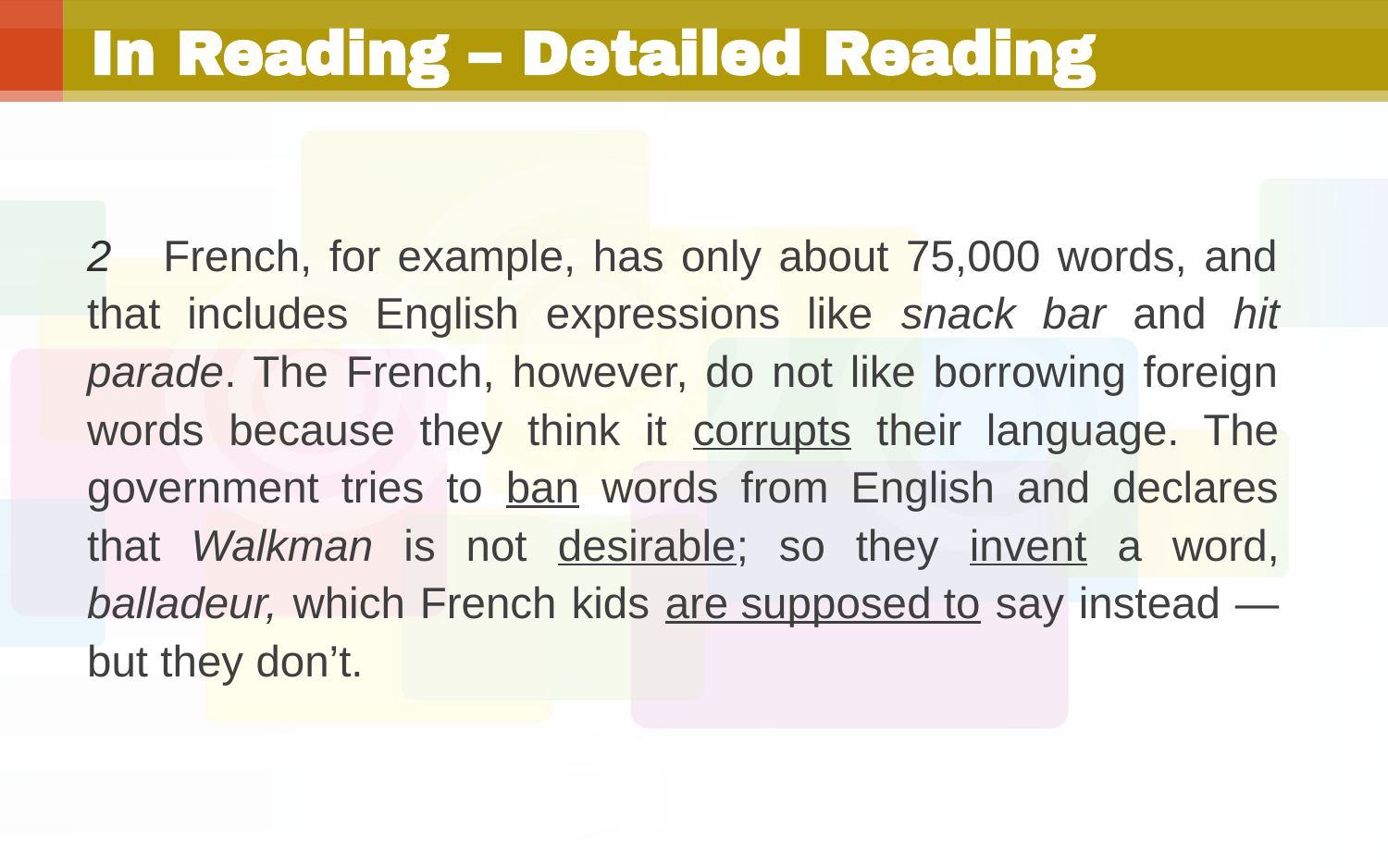

# In Reading – Detailed Reading
2   French, for example, has only about 75,000 words, and that includes English expressions like snack bar and hit parade. The French, however, do not like borrowing foreign words because they think it corrupts their language. The government tries to ban words from English and declares that Walkman is not desirable; so they invent a word, balladeur, which French kids are supposed to say instead — but they don’t.